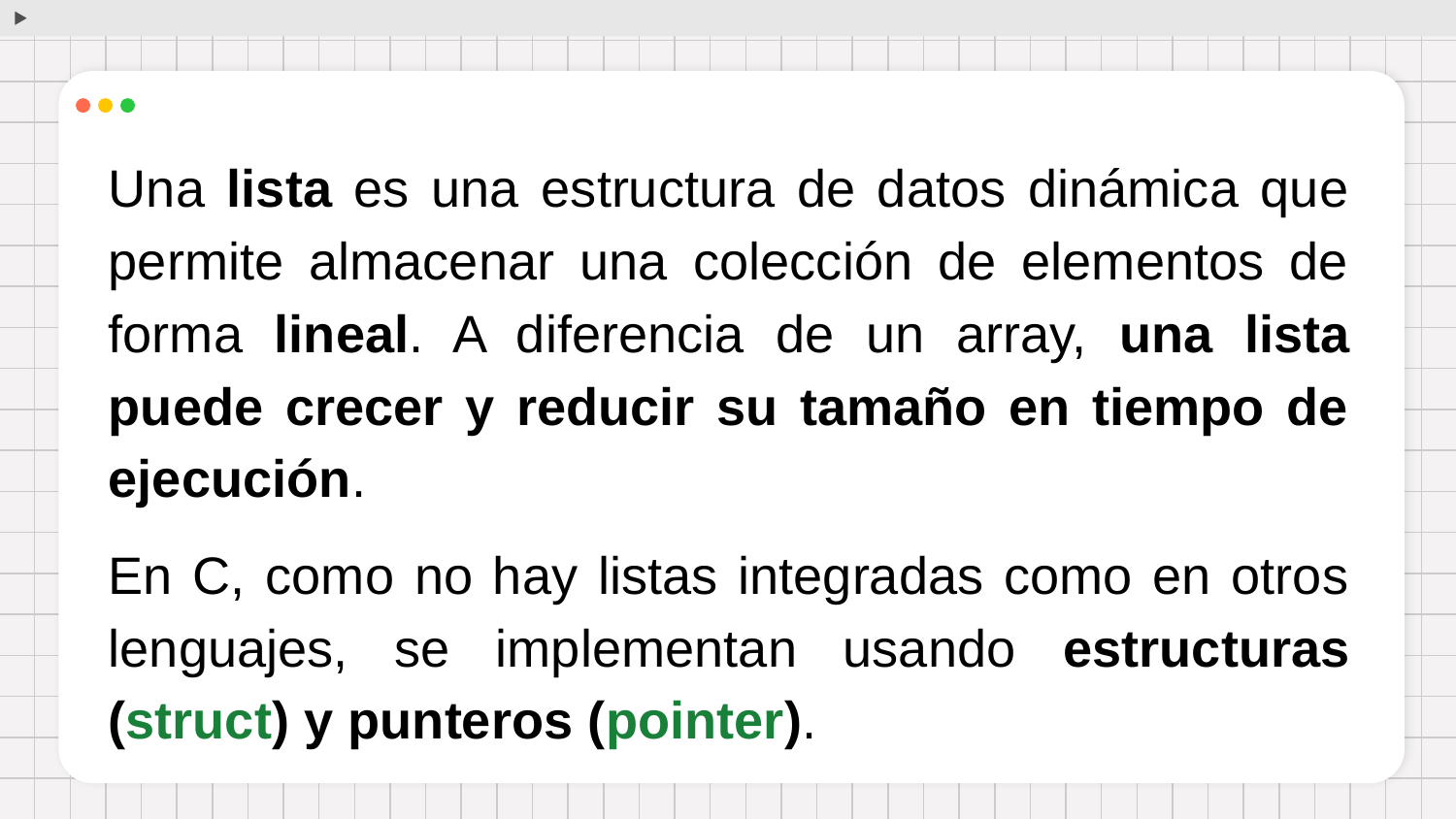

Una lista es una estructura de datos dinámica que permite almacenar una colección de elementos de forma lineal. A diferencia de un array, una lista puede crecer y reducir su tamaño en tiempo de ejecución.
En C, como no hay listas integradas como en otros lenguajes, se implementan usando estructuras (struct) y punteros (pointer).